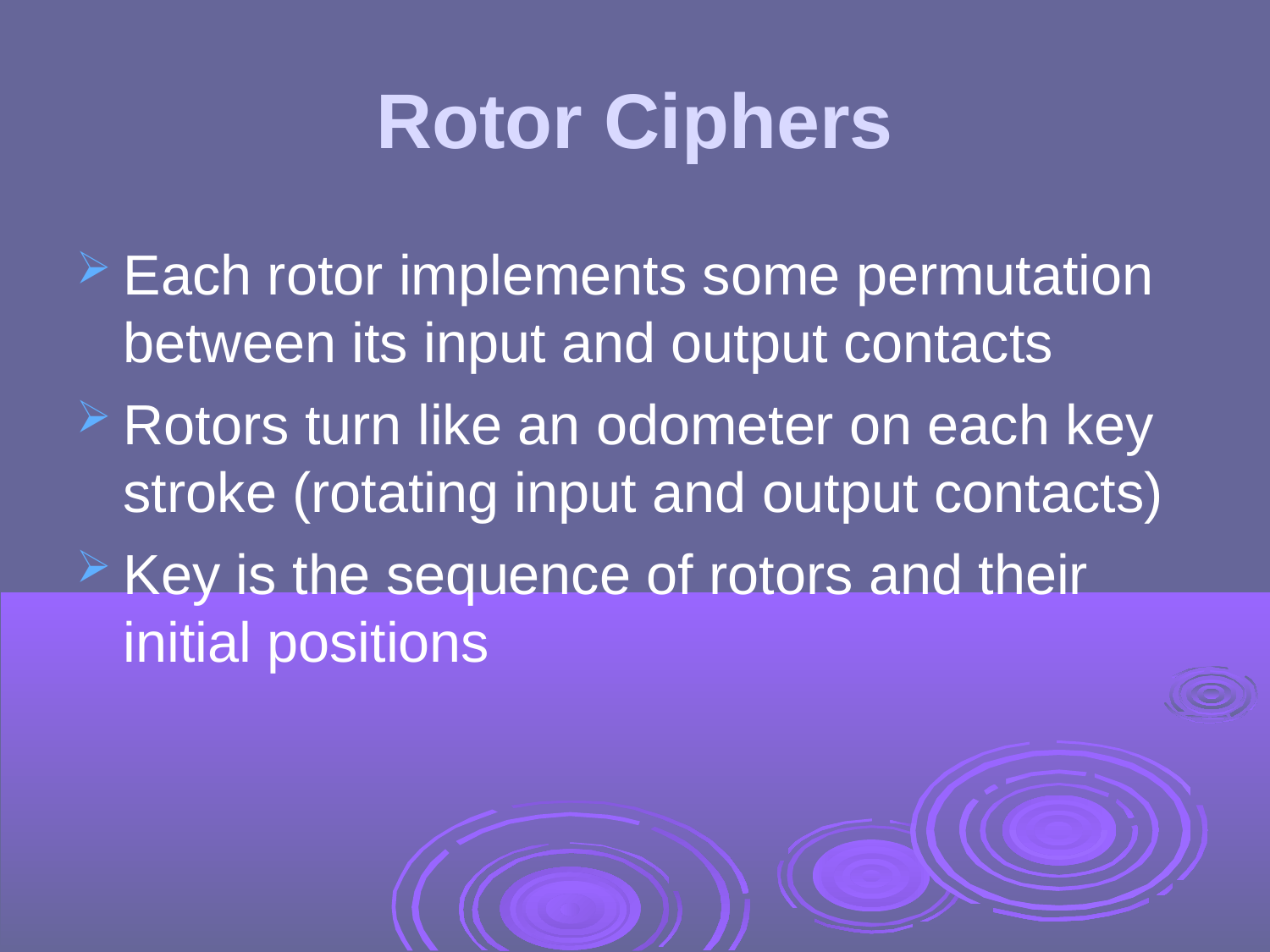

Rotor Ciphers
Each rotor implements some permutation between its input and output contacts
Rotors turn like an odometer on each key stroke (rotating input and output contacts)
Key is the sequence of rotors and their initial positions